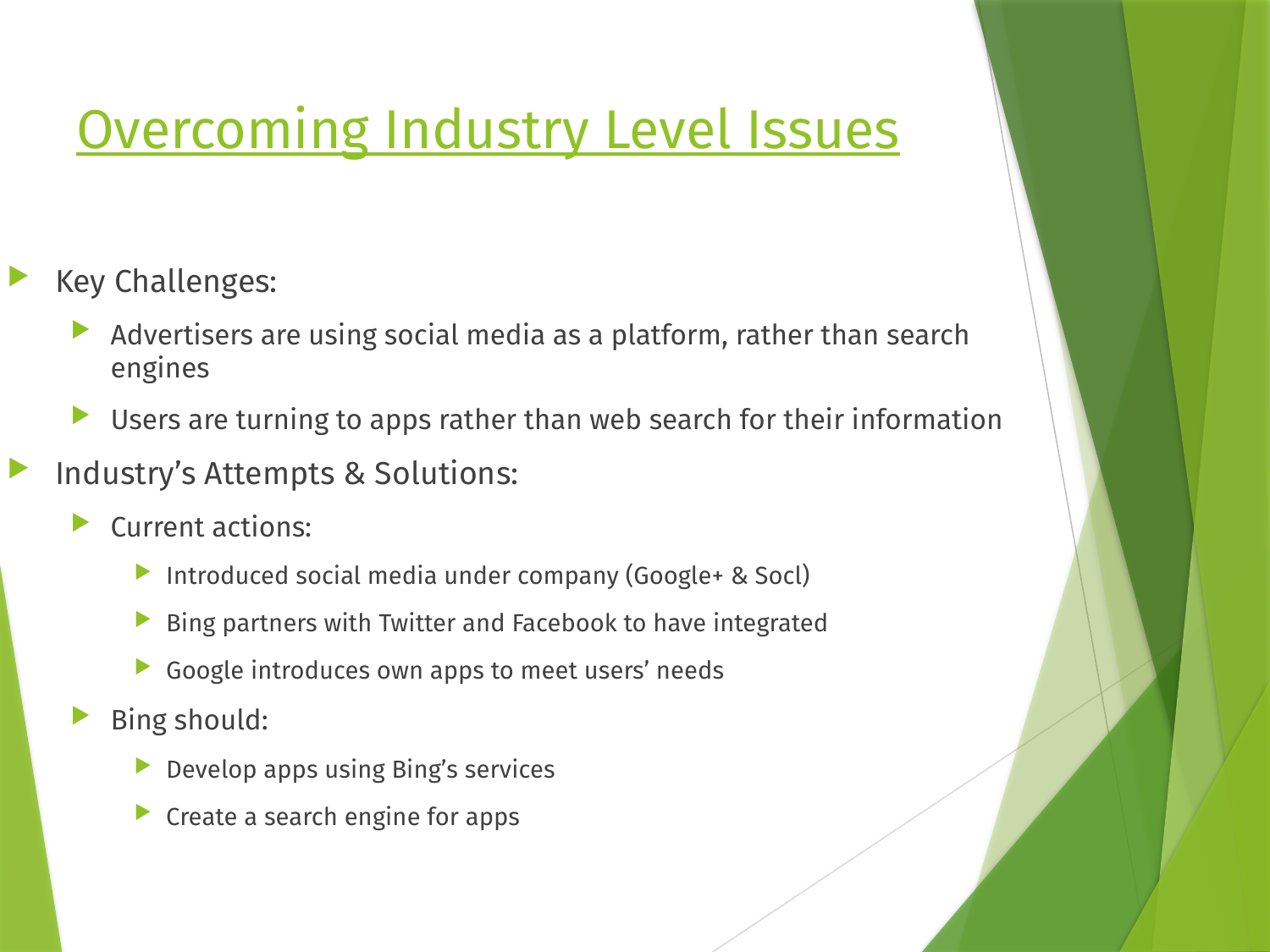

# Overcoming Industry Level Issues
Key Challenges:
Advertisers are using social media as a platform, rather than search engines
Users are turning to apps rather than web search for their information
Industry’s Attempts & Solutions:
Current actions:
Introduced social media under company (Google+ & Socl)
Bing partners with Twitter and Facebook to have integrated
Google introduces own apps to meet users’ needs
Bing should:
Develop apps using Bing’s services
Create a search engine for apps